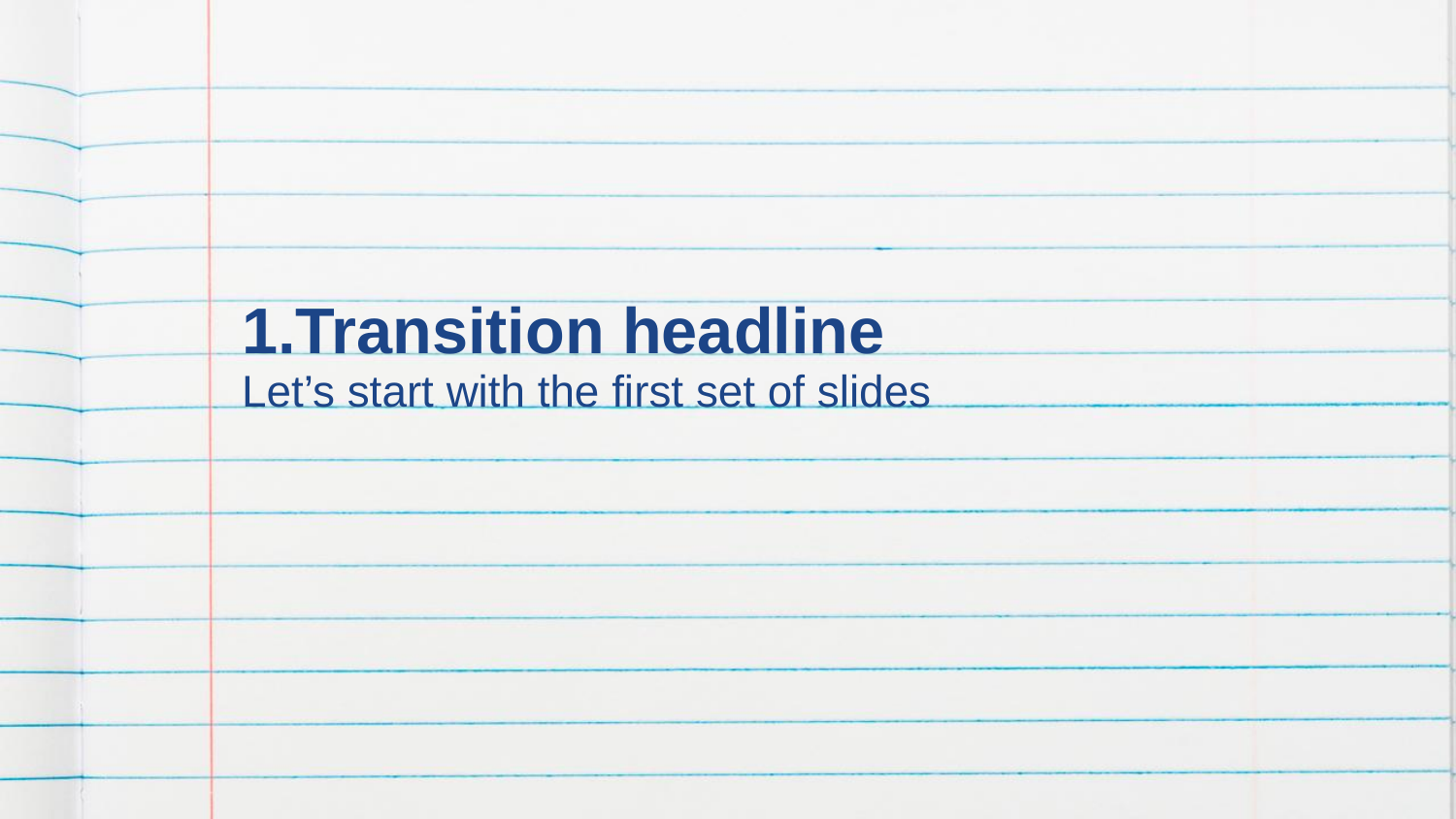

# 1.Transition headline
Let’s start with the first set of slides